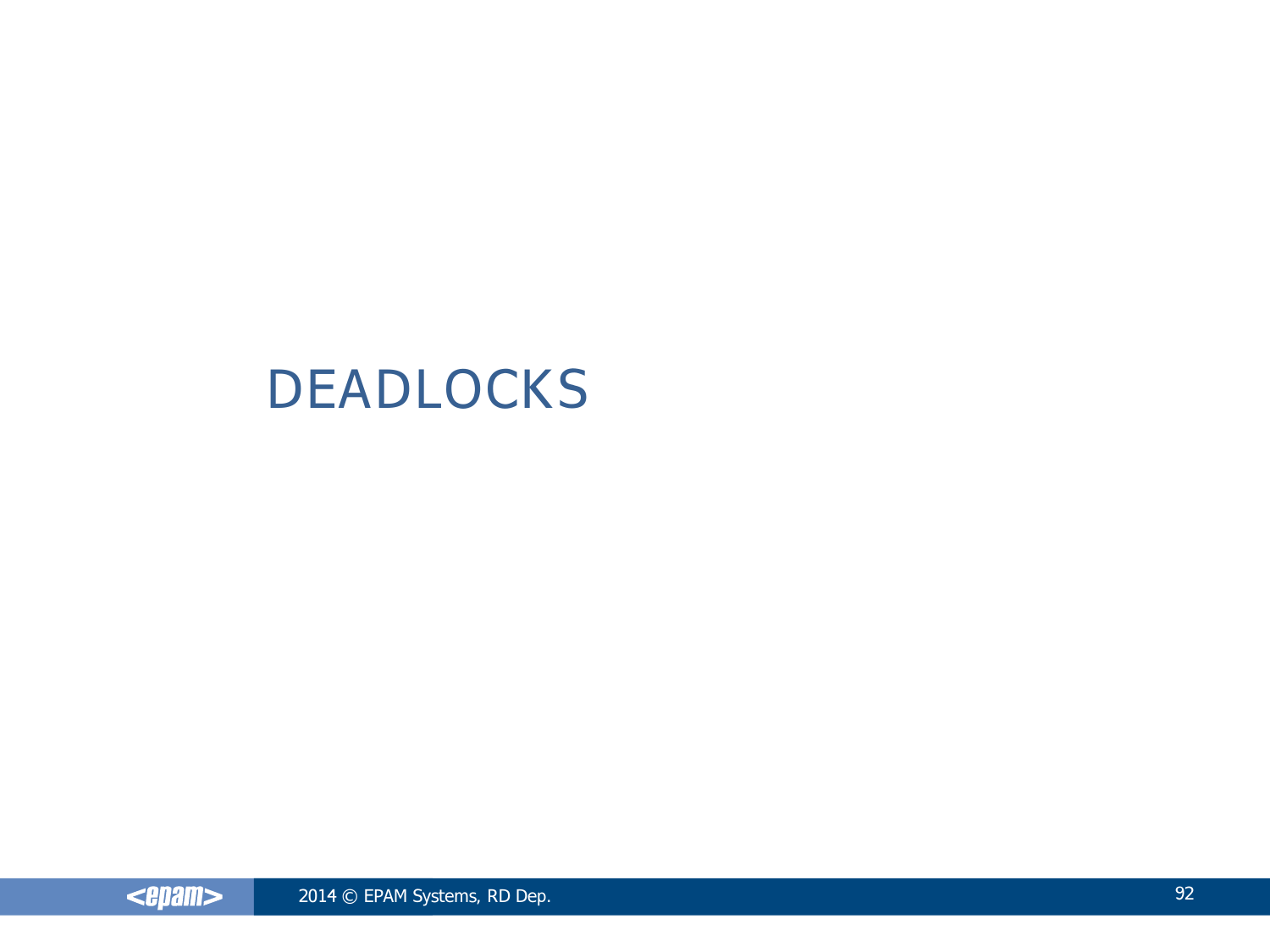

# deadlocks
92
2014 © EPAM Systems, RD Dep.